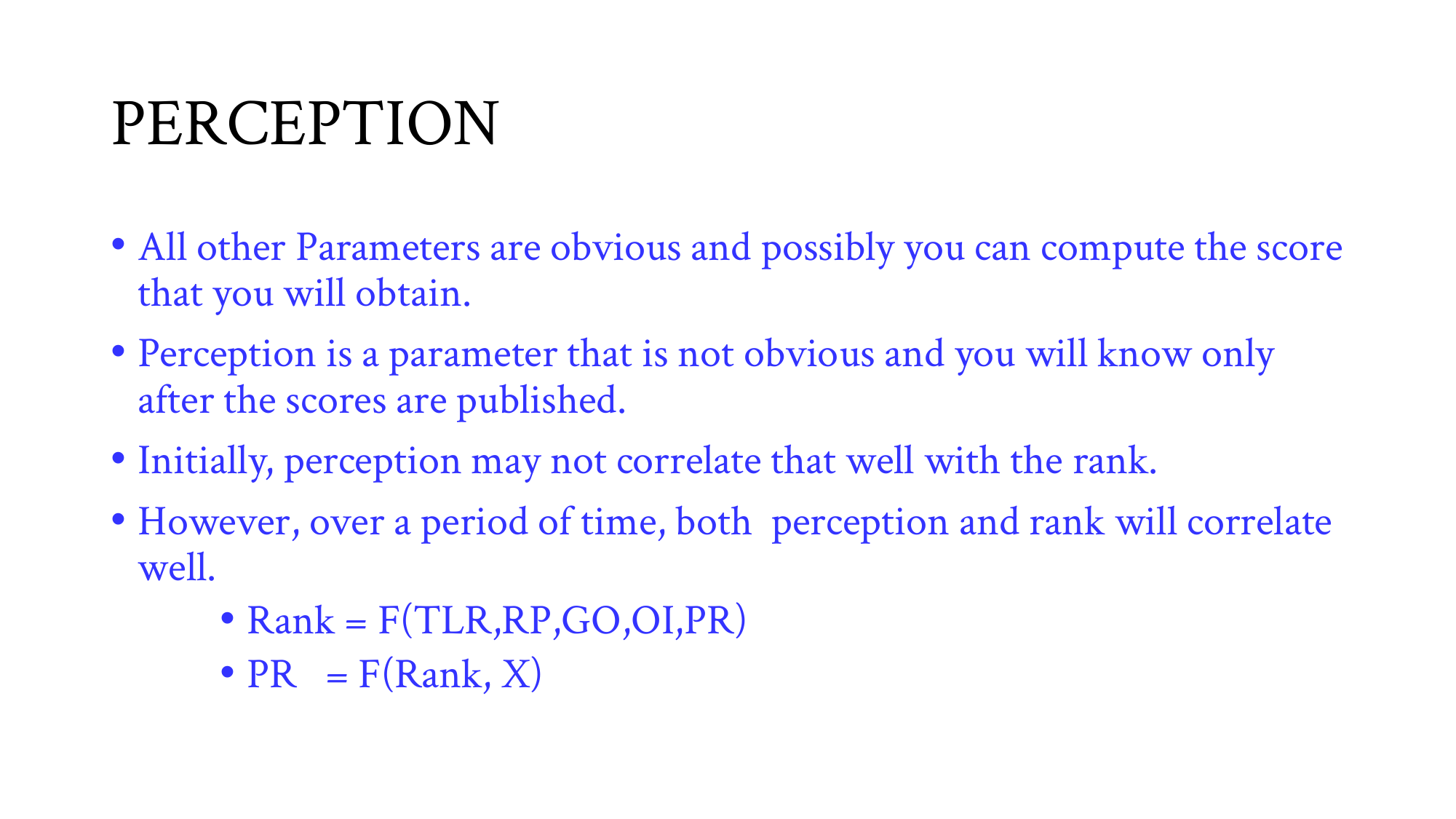

# PERCEPTION
All other Parameters are obvious and possibly you can compute the score that you will obtain.
Perception is a parameter that is not obvious and you will know only after the scores are published.
Initially, perception may not correlate that well with the rank.
However, over a period of time, both  perception and rank will correlate well.
Rank = F(TLR,RP,GO,OI,PR)
PR   = F(Rank, X)